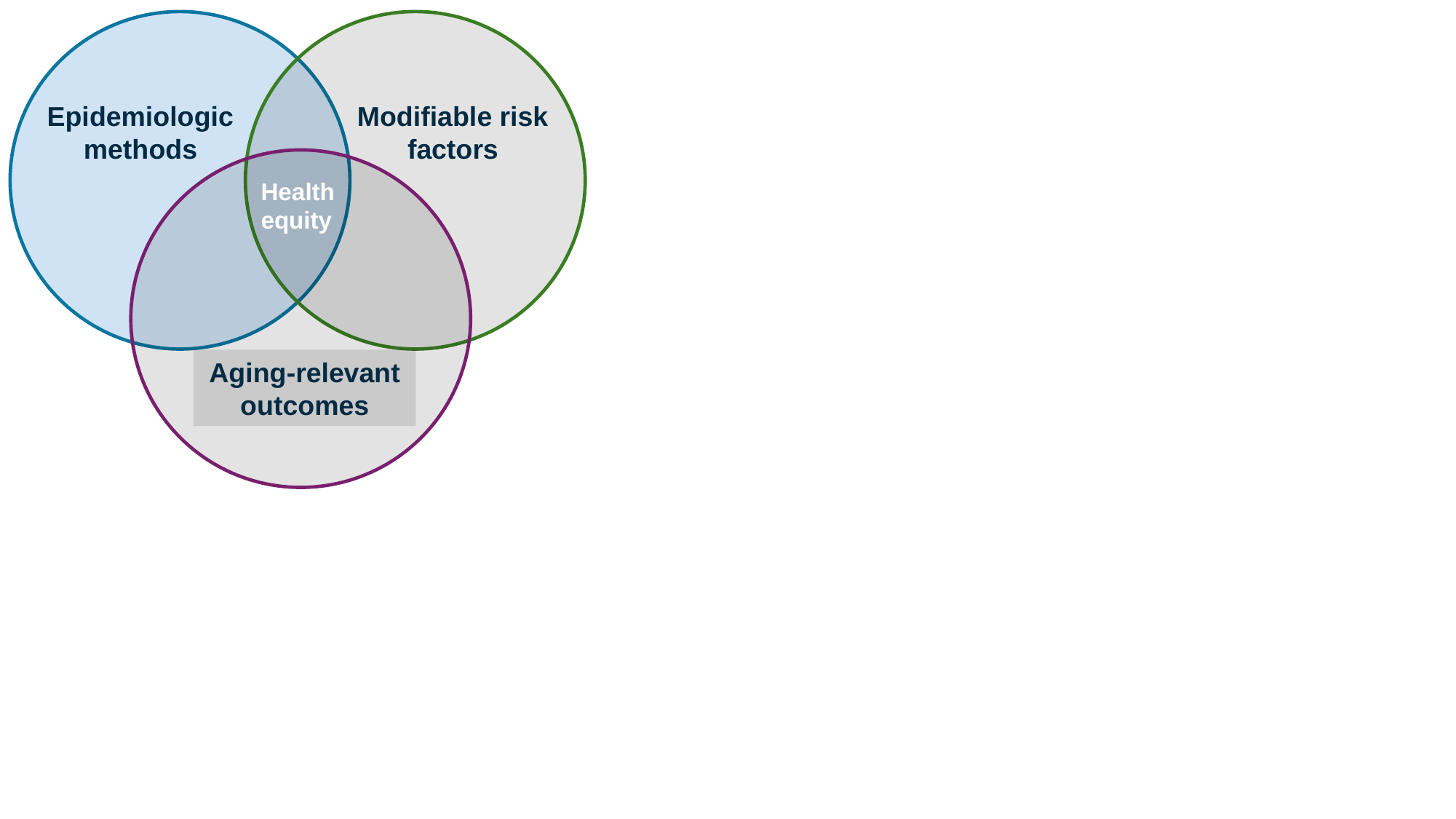

Epidemiologic methods
Modifiable risk factors

Health equity
Aging-relevant outcomes